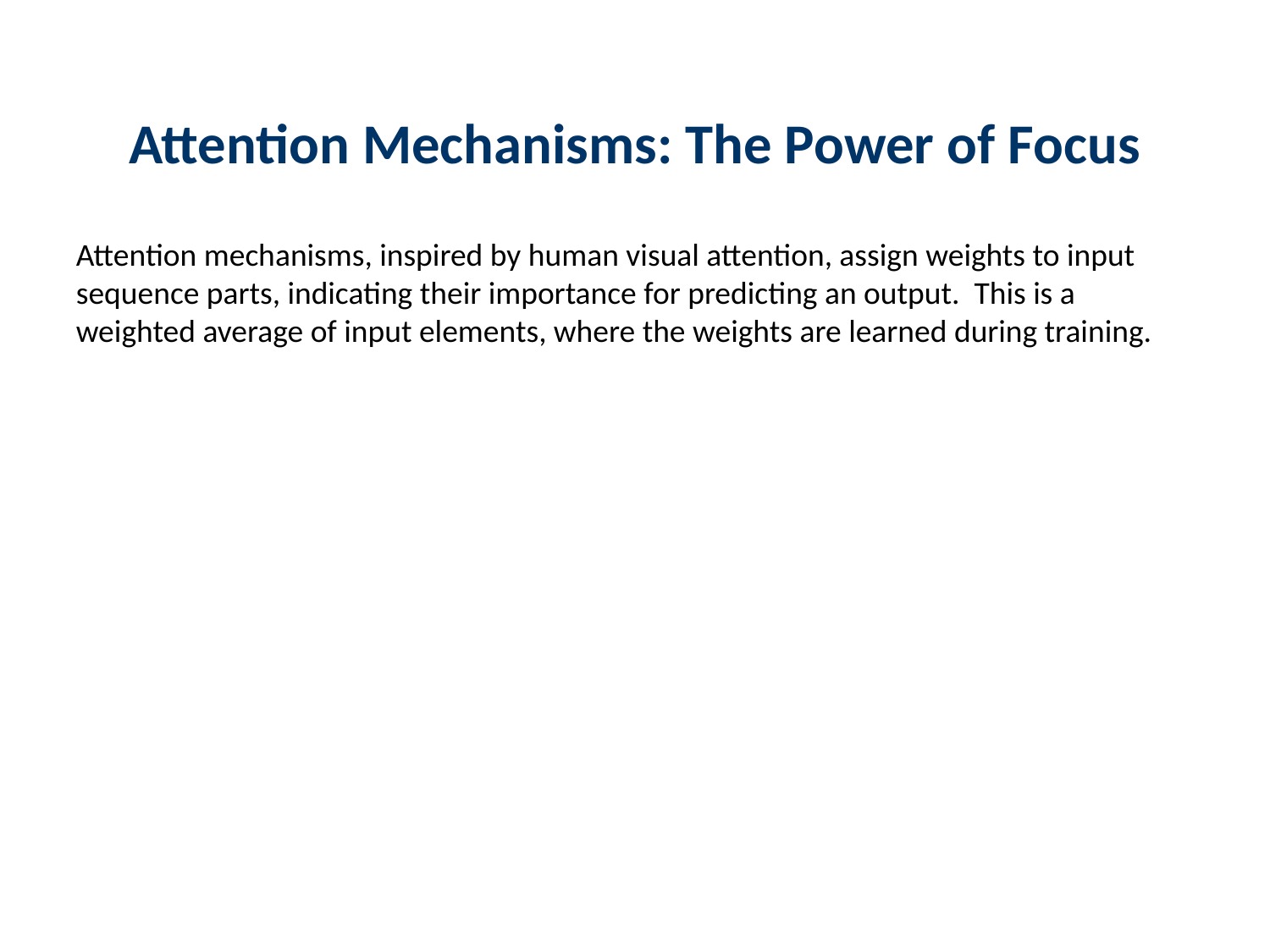

Attention Mechanisms: The Power of Focus

Attention mechanisms, inspired by human visual attention, assign weights to input sequence parts, indicating their importance for predicting an output.  This is a weighted average of input elements, where the weights are learned during training.